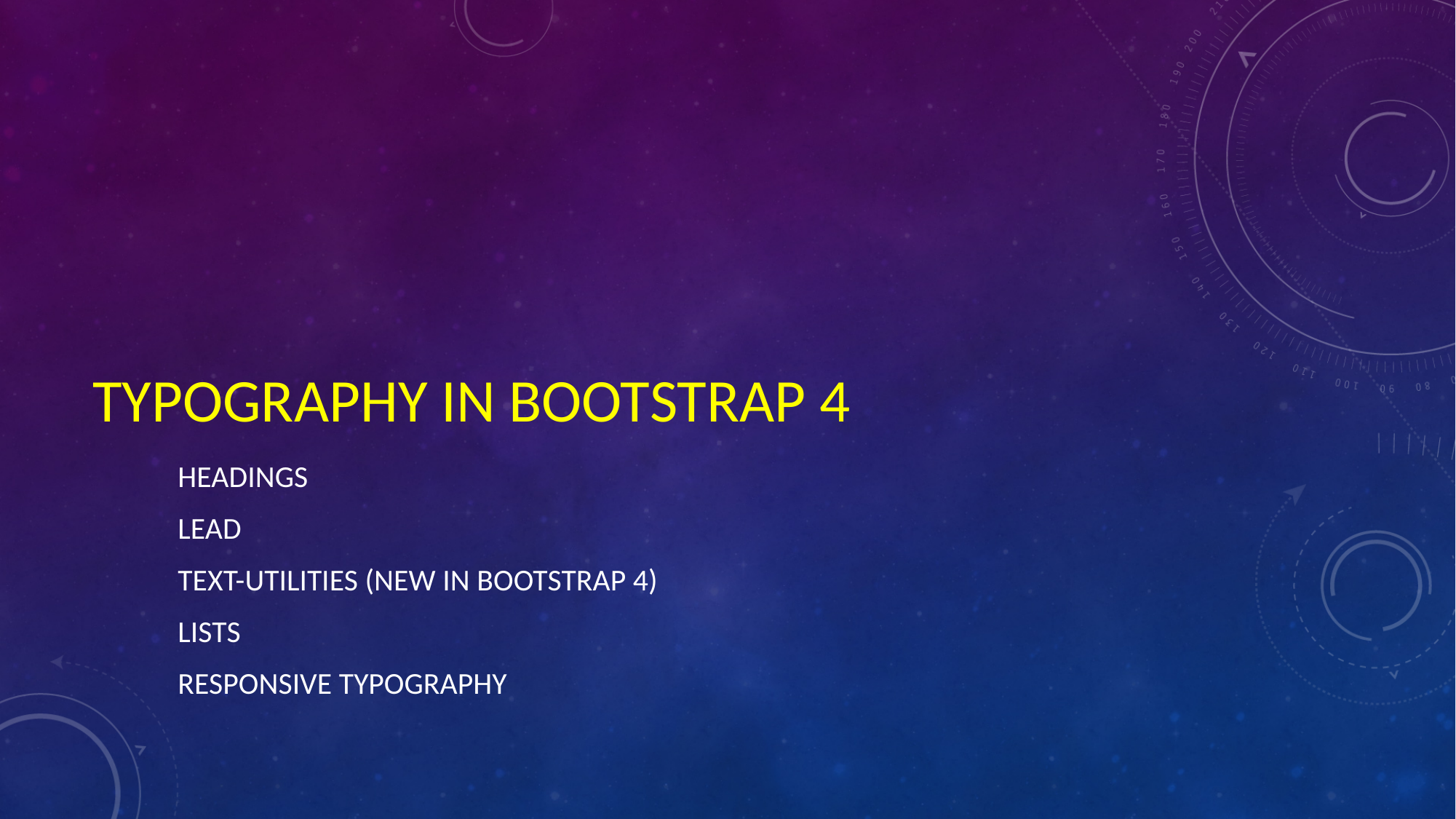

# TYPOGRAPHY IN BOOTSTRAP 4
Headings
Lead
Text-utilities (New in bootstrap 4)
lists
RESPONSIVE TYPOGRAPHY